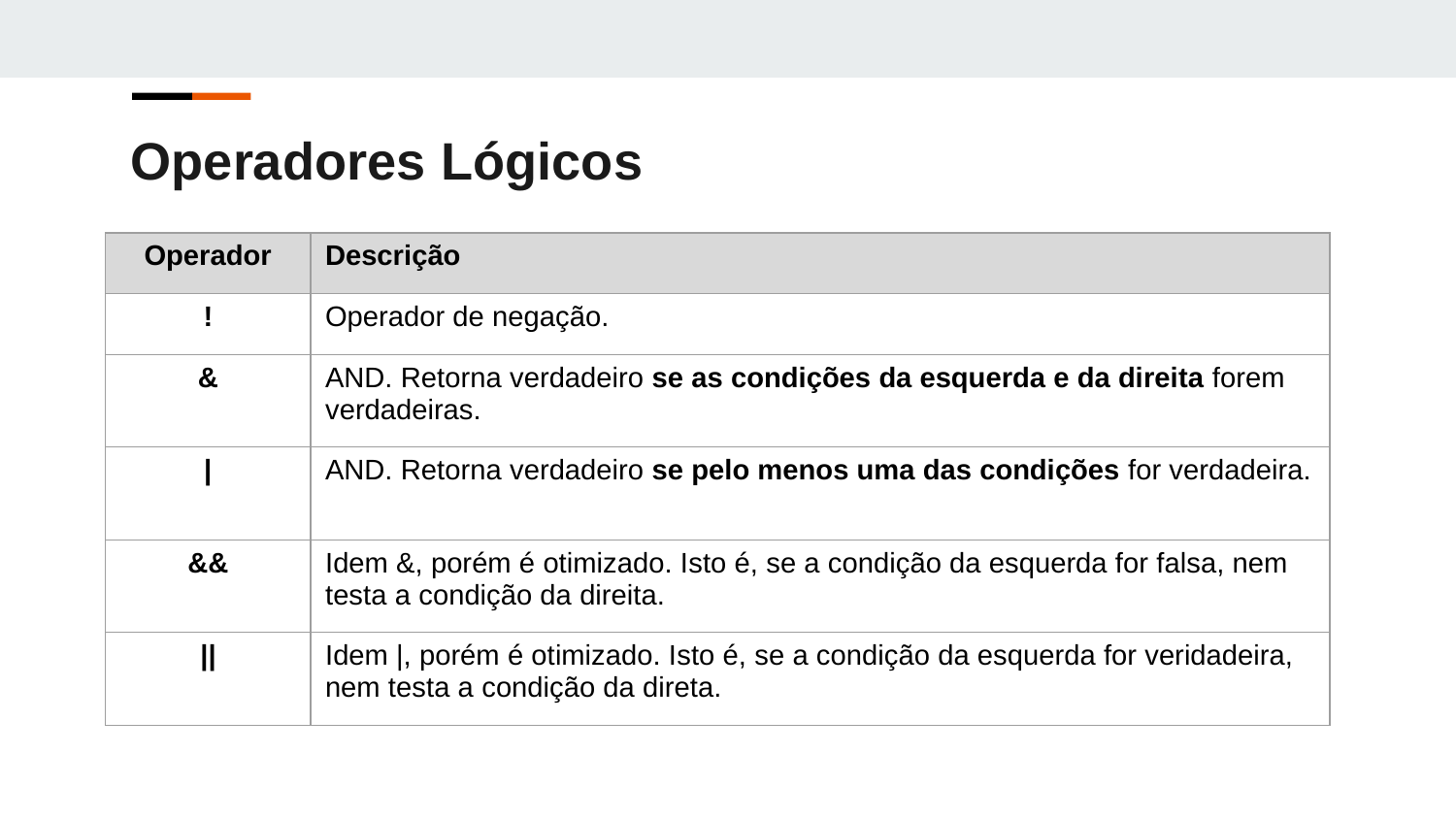

Operadores Lógicos
| Operador | Descrição |
| --- | --- |
| ! | Operador de negação. |
| & | AND. Retorna verdadeiro se as condições da esquerda e da direita forem verdadeiras. |
| | | AND. Retorna verdadeiro se pelo menos uma das condições for verdadeira. |
| && | Idem &, porém é otimizado. Isto é, se a condição da esquerda for falsa, nem testa a condição da direita. |
| || | Idem |, porém é otimizado. Isto é, se a condição da esquerda for veridadeira, nem testa a condição da direta. |